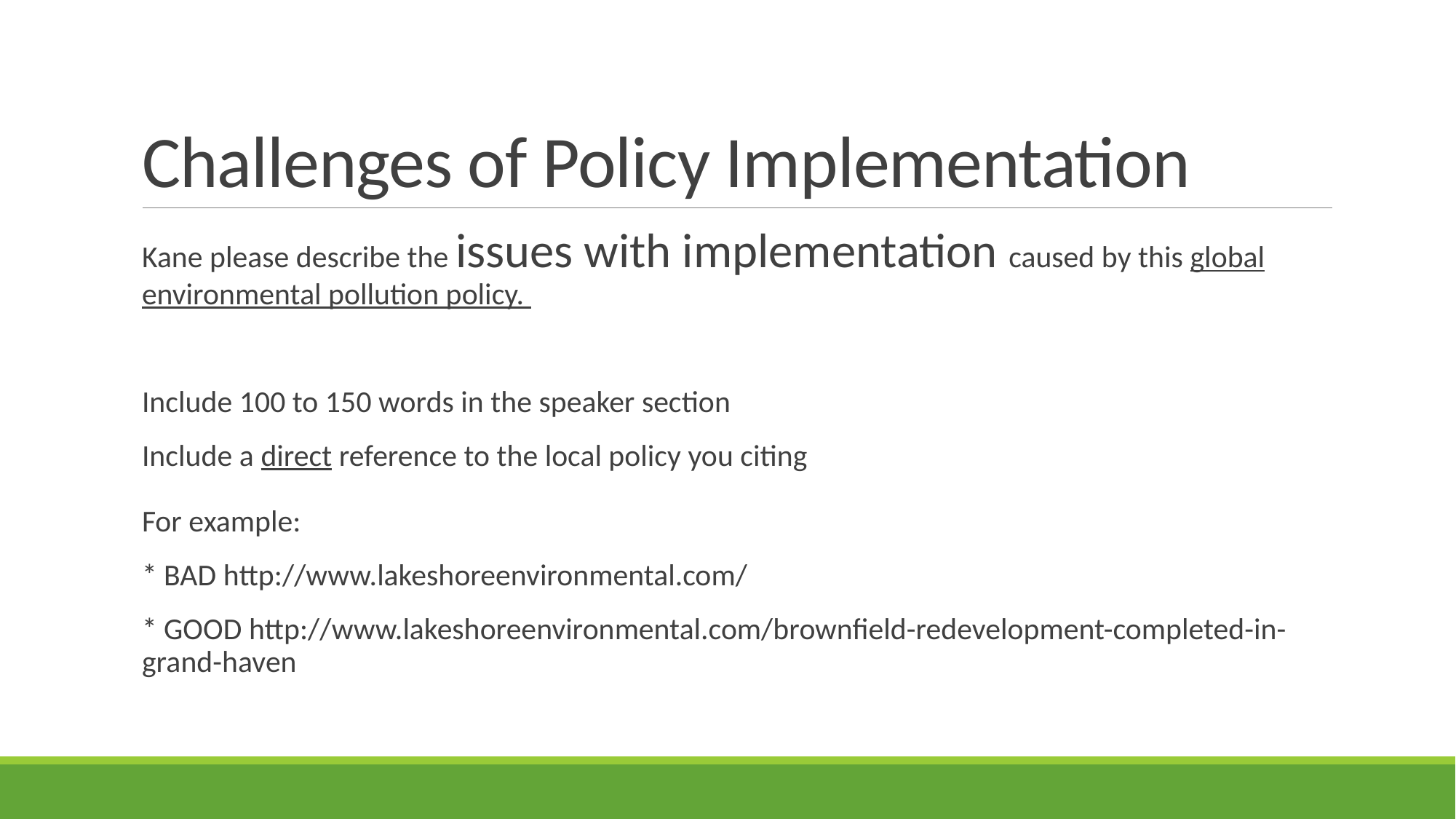

# Challenges of Policy Implementation
Kane please describe the issues with implementation caused by this global environmental pollution policy.

Include 100 to 150 words in the speaker section
Include a direct reference to the local policy you citing
For example:
* BAD http://www.lakeshoreenvironmental.com/
* GOOD http://www.lakeshoreenvironmental.com/brownfield-redevelopment-completed-in-grand-haven